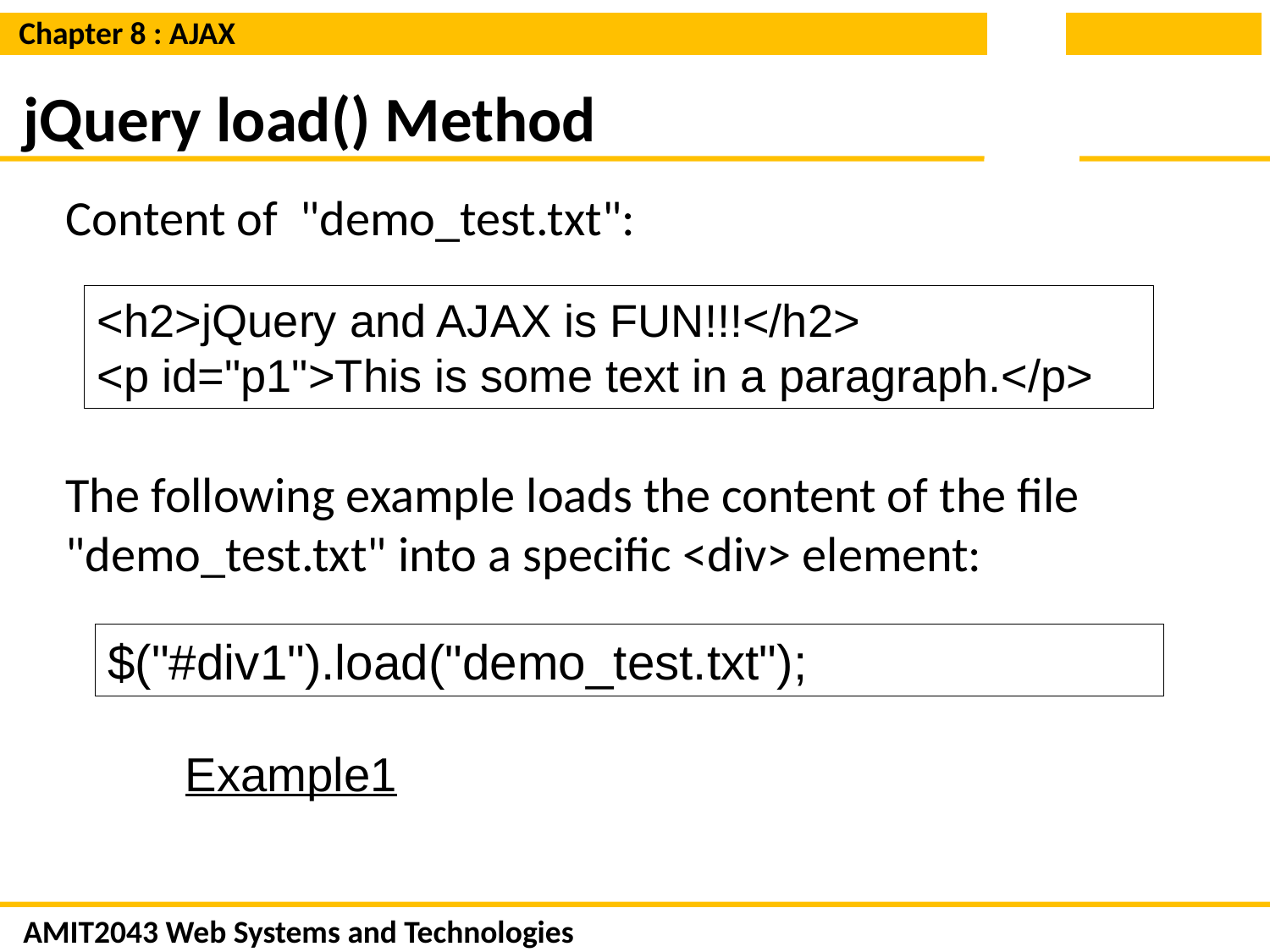

# jQuery load() Method
Content of  "demo_test.txt":

The following example loads the content of the file "demo_test.txt" into a specific <div> element:

<h2>jQuery and AJAX is FUN!!!</h2>
<p id="p1">This is some text in a paragraph.</p>
$("#div1").load("demo_test.txt");
Example1